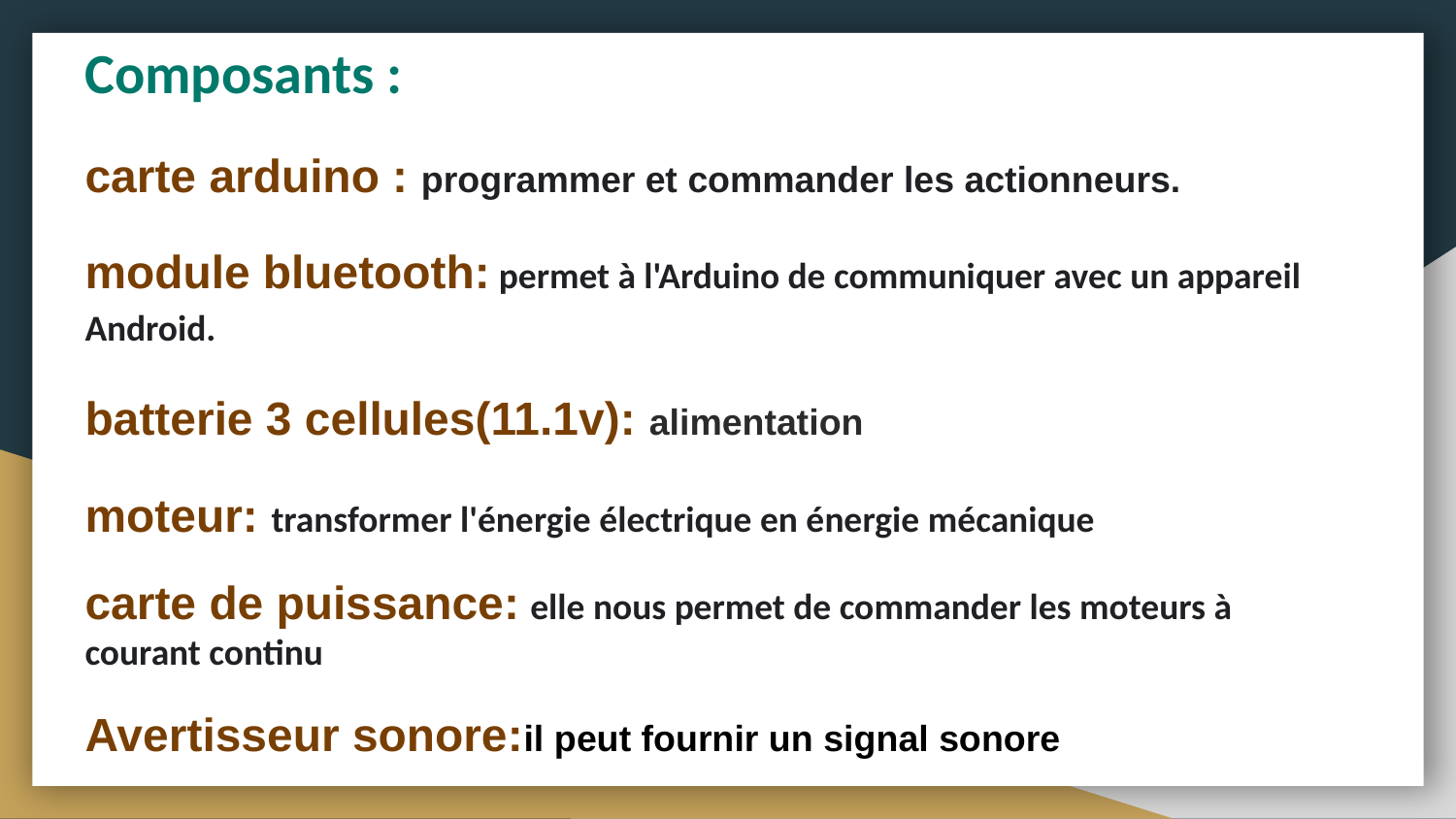

Composants :
carte arduino : programmer et commander les actionneurs.
module bluetooth: permet à l'Arduino de communiquer avec un appareil Android.
batterie 3 cellules(11.1v): alimentation
moteur: transformer l'énergie électrique en énergie mécanique
carte de puissance: elle nous permet de commander les moteurs à courant continu
Avertisseur sonore:il peut fournir un signal sonore